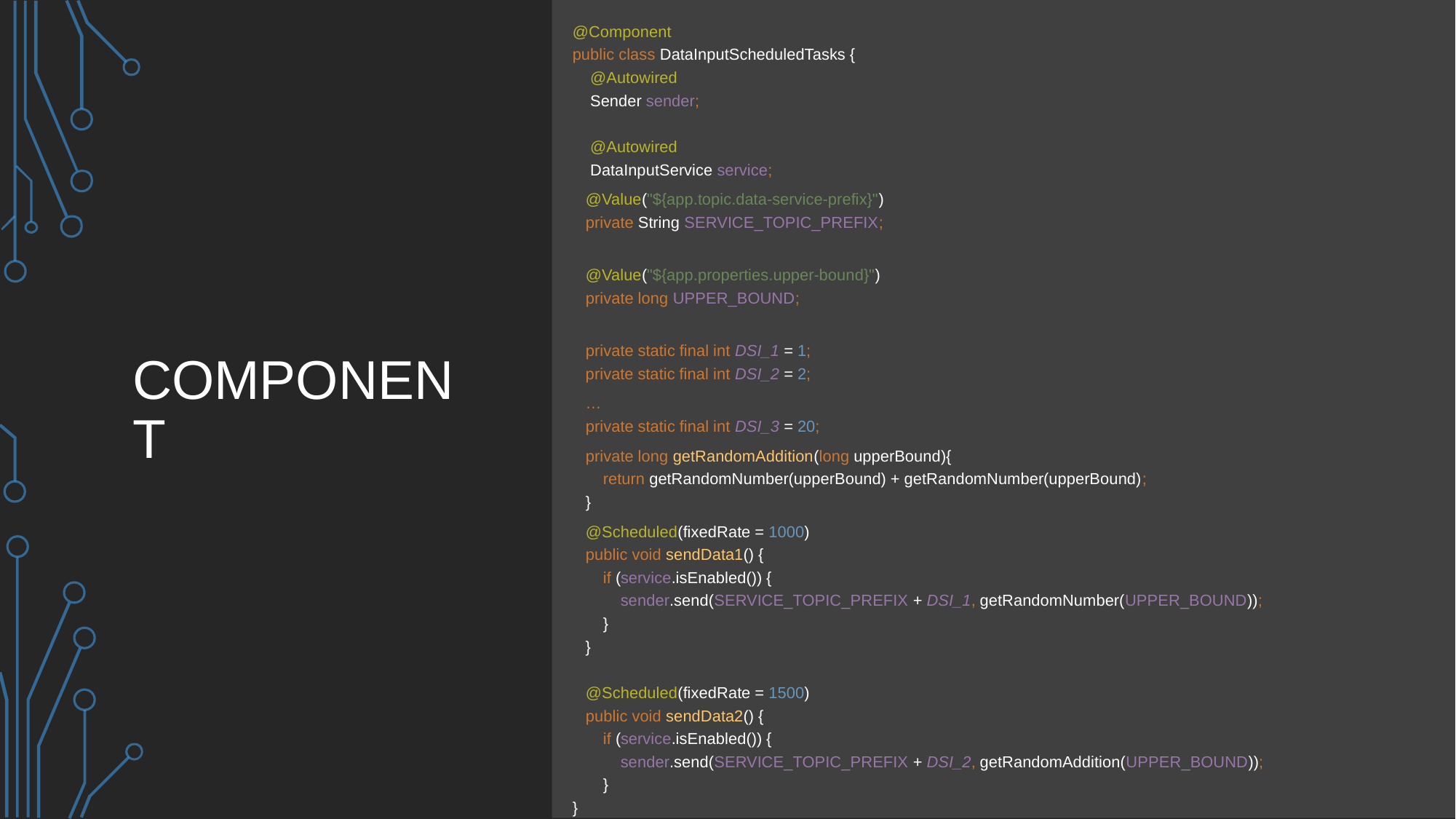

@Component
public class DataInputScheduledTasks {
    @Autowired
    Sender sender;
    @Autowired
    DataInputService service;
   @Value("${app.topic.data-service-prefix}")
   private String SERVICE_TOPIC_PREFIX;
   @Value("${app.properties.upper-bound}")
   private long UPPER_BOUND;
   private static final int DSI_1 = 1;
   private static final int DSI_2 = 2;
   …
   private static final int DSI_3 = 20;
   private long getRandomAddition(long upperBound){
       return getRandomNumber(upperBound) + getRandomNumber(upperBound);
   }
   @Scheduled(fixedRate = 1000)
   public void sendData1() {
       if (service.isEnabled()) {
           sender.send(SERVICE_TOPIC_PREFIX + DSI_1, getRandomNumber(UPPER_BOUND));
       }
   }
   @Scheduled(fixedRate = 1500)
   public void sendData2() {
       if (service.isEnabled()) {
           sender.send(SERVICE_TOPIC_PREFIX + DSI_2, getRandomAddition(UPPER_BOUND));
       }
}
# Component